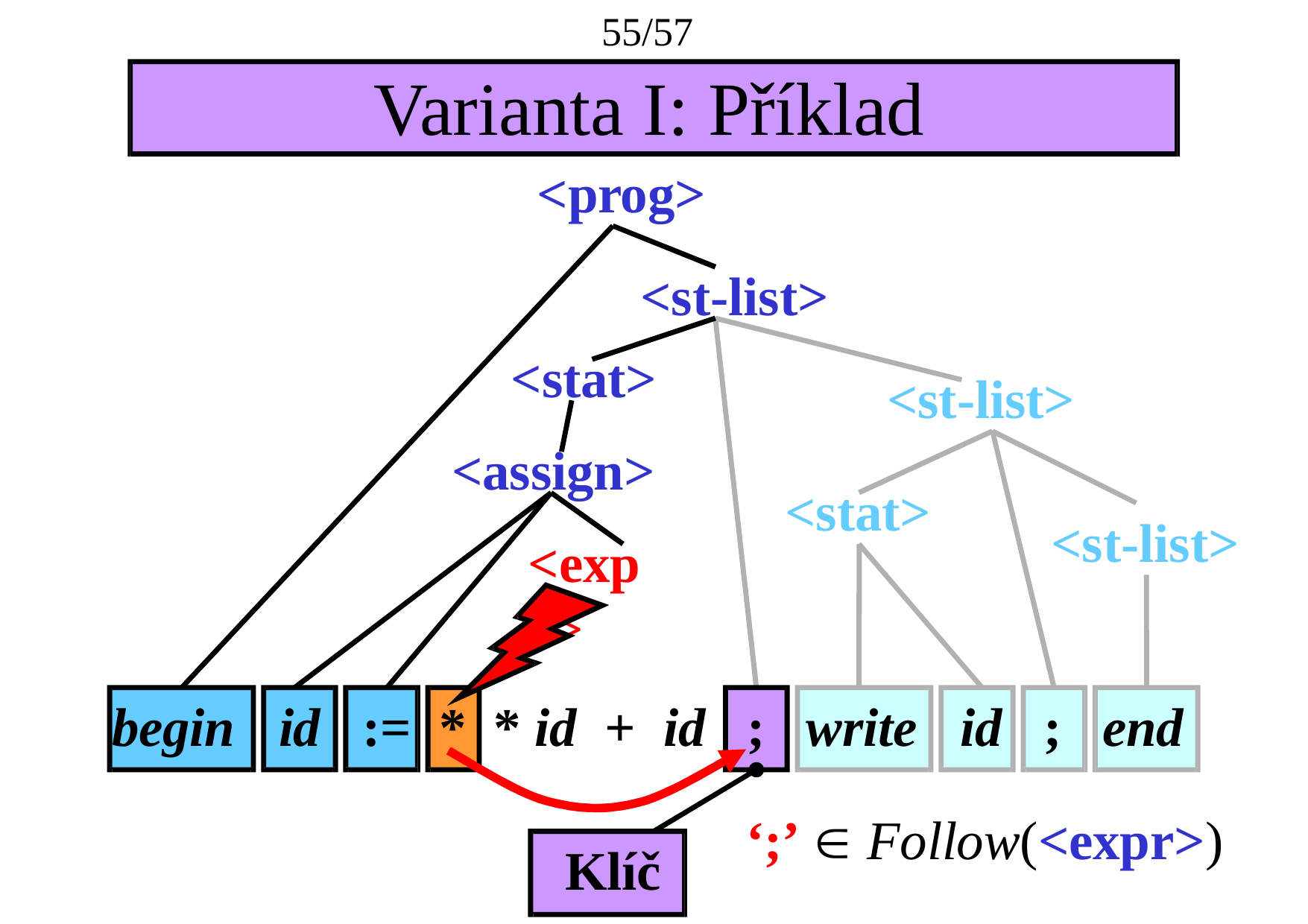

55/57
# Varianta I: Příklad

<prog>
<st-list>

<stat>
<assign>
<expr>

<st-list>
<stat>

<st-list>

begin	id	:=	*	* id	+	id	;	write	id	;	end
‘;’ ∈ Follow(<expr>)
Klíč